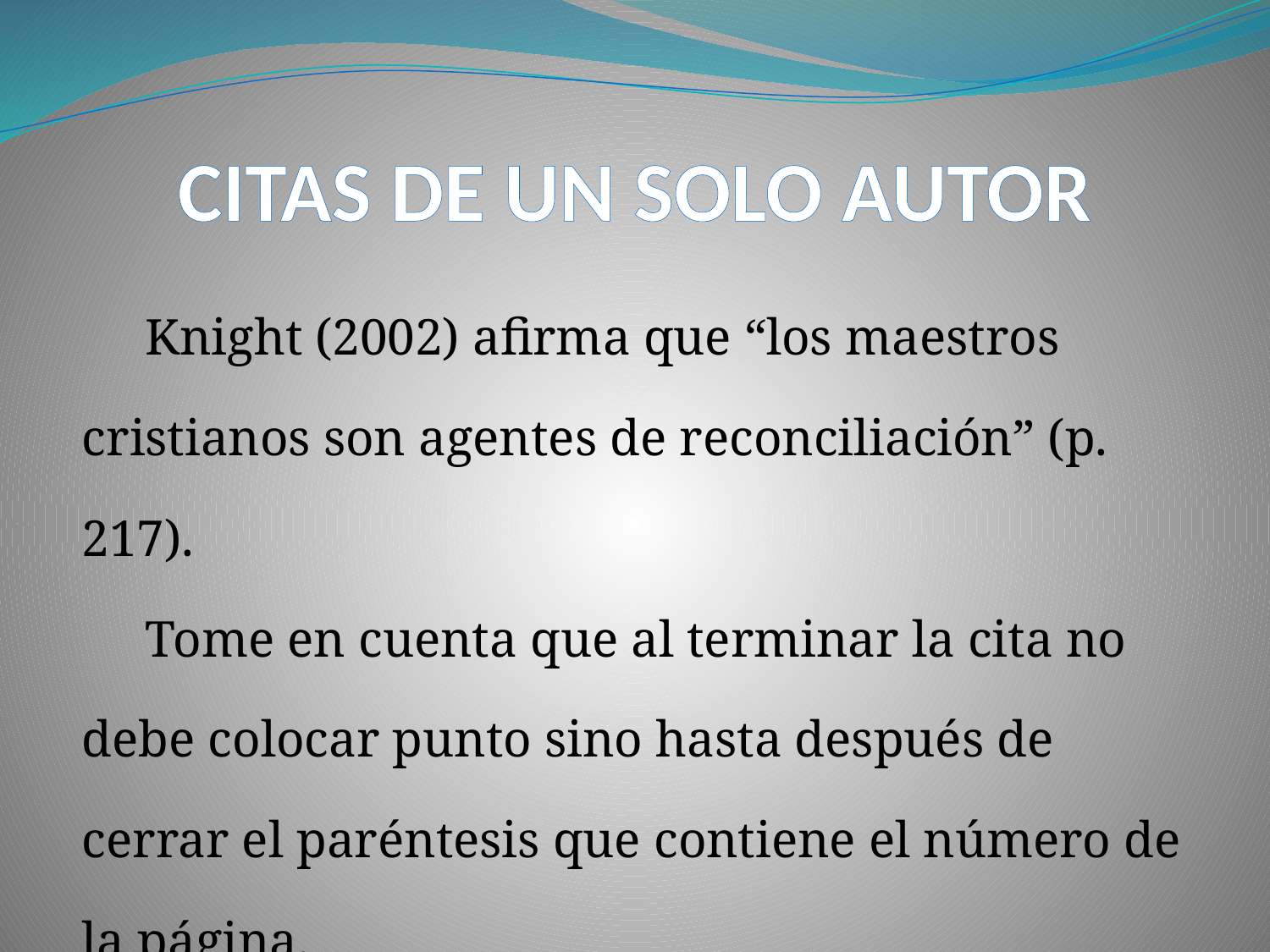

# CITAS DE UN SOLO AUTOR
Knight (2002) afirma que “los maestros cristianos son agentes de reconciliación” (p. 217).
Tome en cuenta que al terminar la cita no debe colocar punto sino hasta después de cerrar el paréntesis que contiene el número de la página.